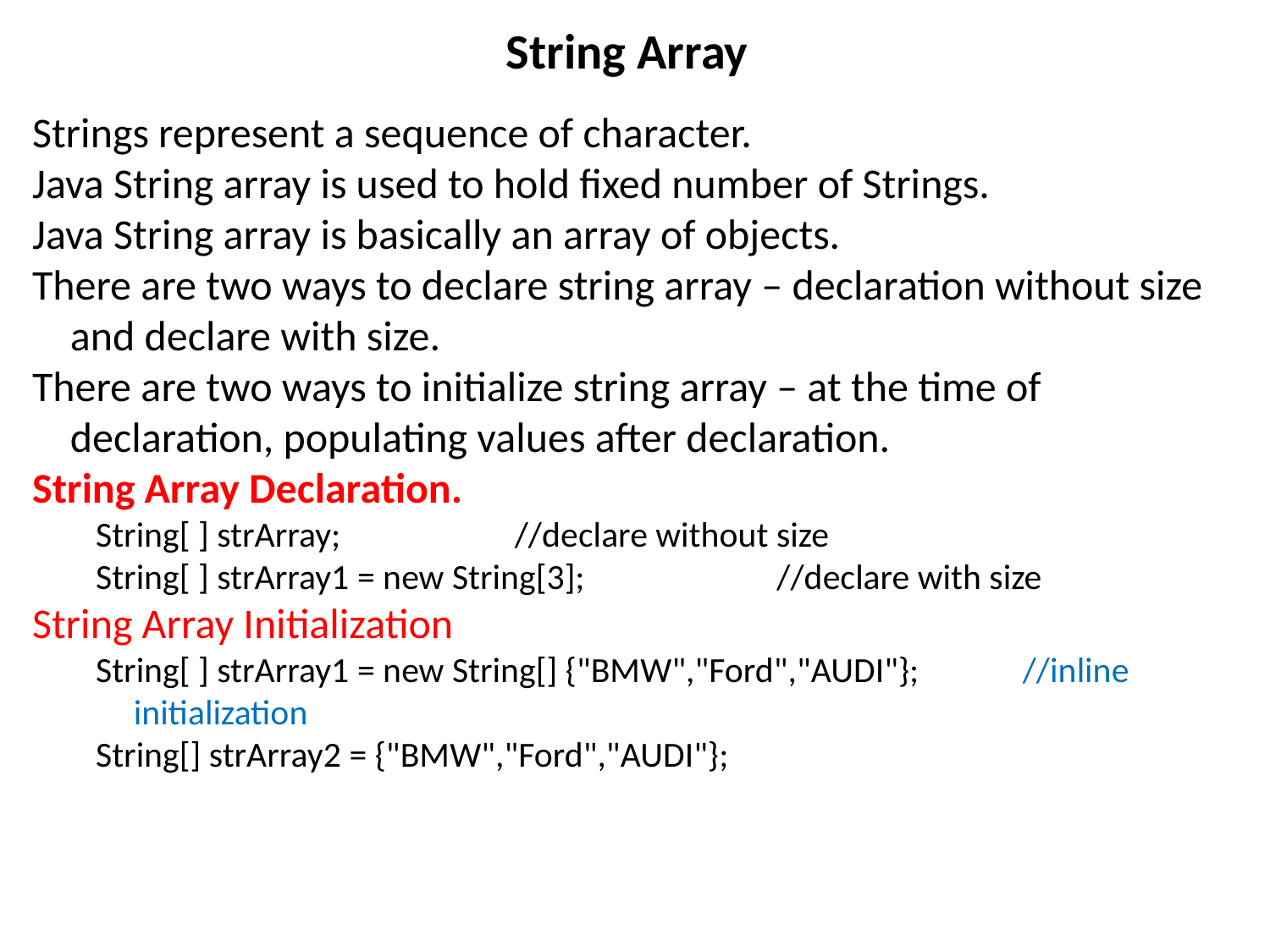

String Array
Strings represent a sequence of character.
Java String array is used to hold fixed number of Strings.
Java String array is basically an array of objects.
There are two ways to declare string array – declaration without size and declare with size.
There are two ways to initialize string array – at the time of declaration, populating values after declaration.
String Array Declaration.
String[ ] strArray;  		//declare without size
String[ ] strArray1 = new String[3];		 //declare with size
String Array Initialization
String[ ] strArray1 = new String[] {"BMW","Ford","AUDI"};	//inline initialization
String[] strArray2 = {"BMW","Ford","AUDI"};

81